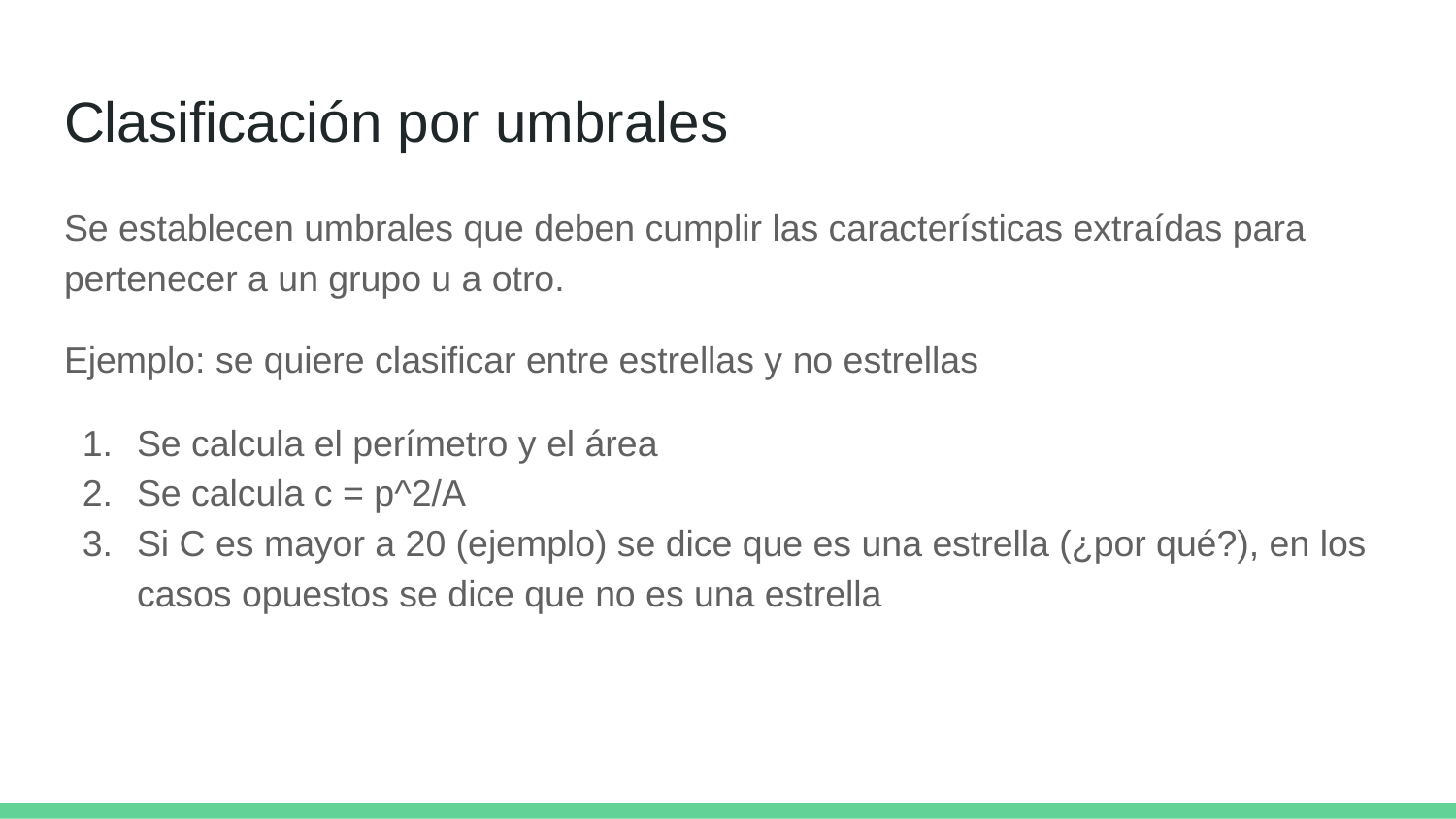

# Clasificación por umbrales
Se establecen umbrales que deben cumplir las características extraídas para pertenecer a un grupo u a otro.
Ejemplo: se quiere clasificar entre estrellas y no estrellas
Se calcula el perímetro y el área
Se calcula c = p^2/A
Si C es mayor a 20 (ejemplo) se dice que es una estrella (¿por qué?), en los casos opuestos se dice que no es una estrella